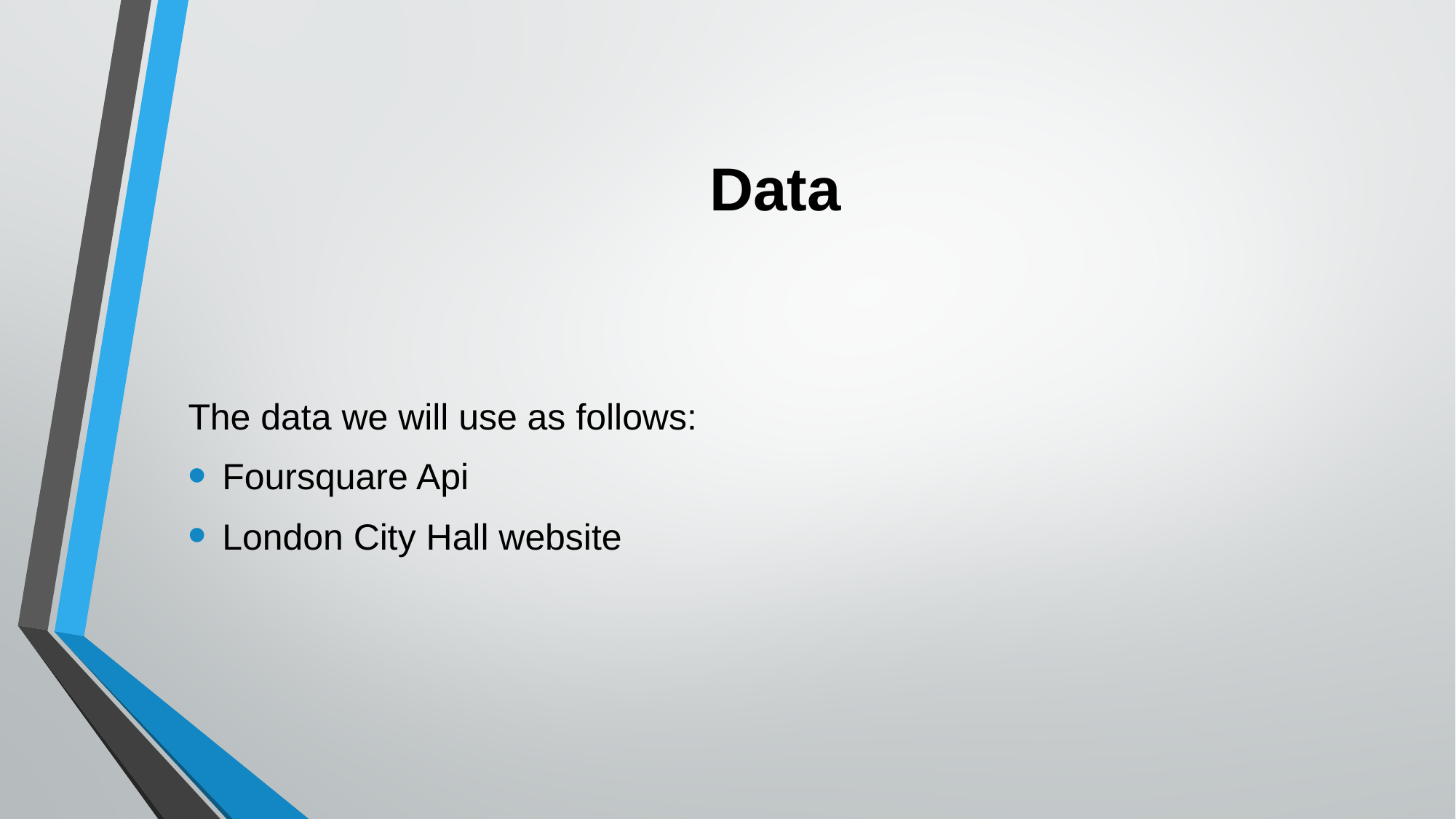

# Data
The data we will use as follows:
Foursquare Api
London City Hall website